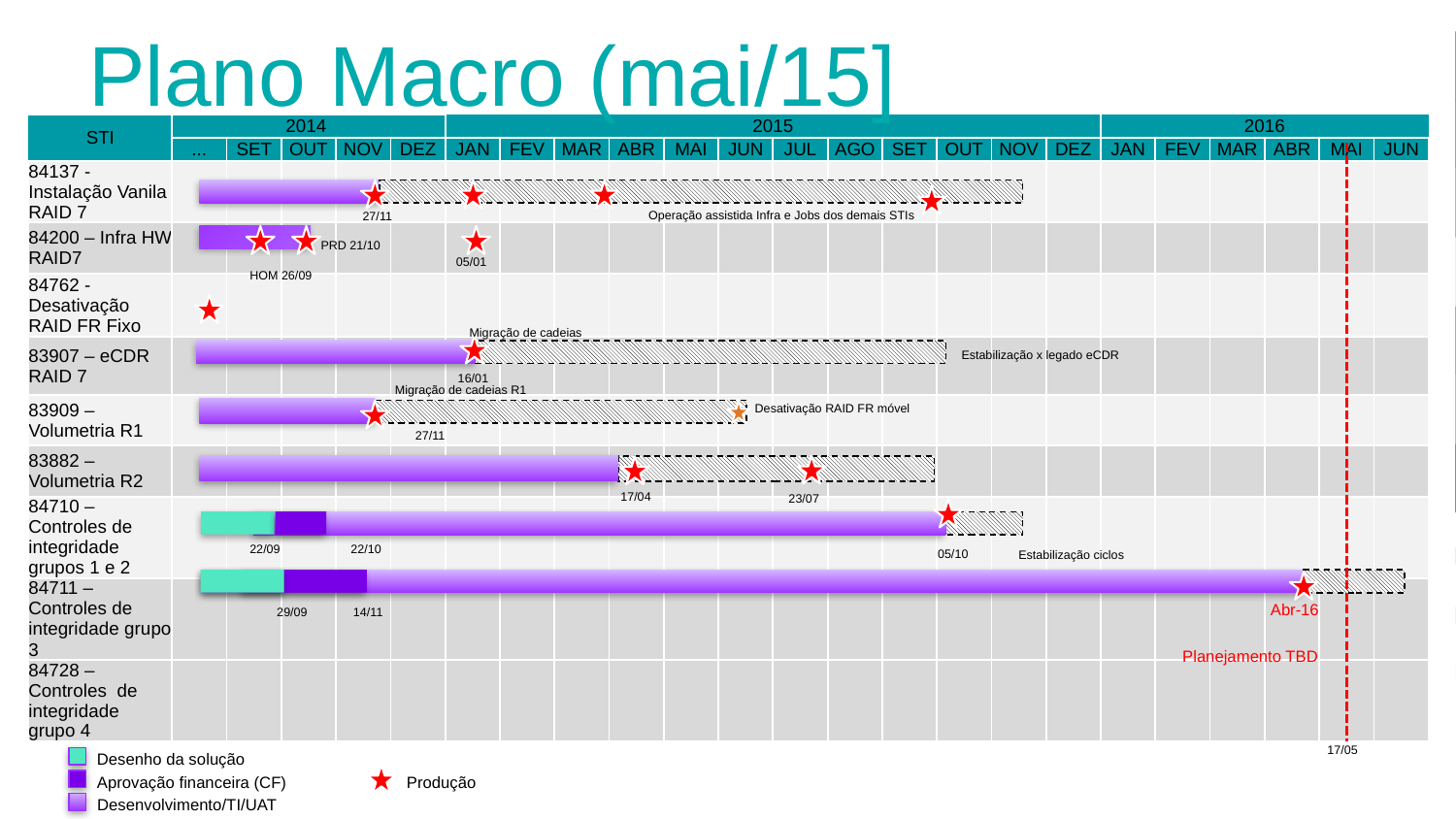

Plano Macro (mai/15]
| STI | 2014 |  |  |  |  | 2015 |  |  |  |  |  |  |  |  |  |  |  | 2016 |  |  |  |  |  |
| --- | --- | --- | --- | --- | --- | --- | --- | --- | --- | --- | --- | --- | --- | --- | --- | --- | --- | --- | --- | --- | --- | --- | --- |
|  | ... | SET | OUT | NOV | DEZ | JAN | FEV | MAR | ABR | MAI | JUN | JUL | AGO | SET | OUT | NOV | DEZ | JAN | FEV | MAR | ABR | MAI | JUN |
| 84137 - Instalação Vanila RAID 7 |  |  |  |  |  |  |  |  |  |  |  |  |  |  |  |  |  |  |  |  |  |  |  |
| 84200 – Infra HW RAID7 |  |  |  |  |  |  |  |  |  |  |  |  |  |  |  |  |  |  |  |  |  |  |  |
| 84762 -Desativação RAID FR Fixo |  |  |  |  |  |  |  |  |  |  |  |  |  |  |  |  |  |  |  |  |  |  |  |
| 83907 – eCDR RAID 7 |  |  |  |  |  |  |  |  |  |  |  |  |  |  |  |  |  |  |  |  |  |  |  |
| 83909 – Volumetria R1 |  |  |  |  |  |  |  |  |  |  |  |  |  |  |  |  |  |  |  |  |  |  |  |
| 83882 – Volumetria R2 |  |  |  |  |  |  |  |  |  |  |  |  |  |  |  |  |  |  |  |  |  |  |  |
| 84710 – Controles de integridade grupos 1 e 2 |  |  |  |  |  |  |  |  |  |  |  |  |  |  |  |  |  |  |  |  |  |  |  |
| 84711 – Controles de integridade grupo 3 |  |  |  |  |  |  |  |  |  |  |  |  |  |  |  |  |  |  |  |  |  |  |  |
| 84728 – Controles de integridade grupo 4 |  |  |  |  |  |  |  |  |  |  |  |  |  |  |  |  |  |  |  |  |  |  |  |

Operação assistida Infra e Jobs dos demais STIs
27/11

PRD 21/10
05/01
HOM 26/09

Migração de cadeias

Estabilização x legado eCDR

16/01
Migração de cadeias R1
Desativação RAID FR móvel

27/11

17/04
23/07

22/09
22/10
05/10
Estabilização ciclos

Abr-16
29/09
14/11
Planejamento TBD
17/05
Desenho da solução

Aprovação financeira (CF)

Produção

Desenvolvimento/TI/UAT